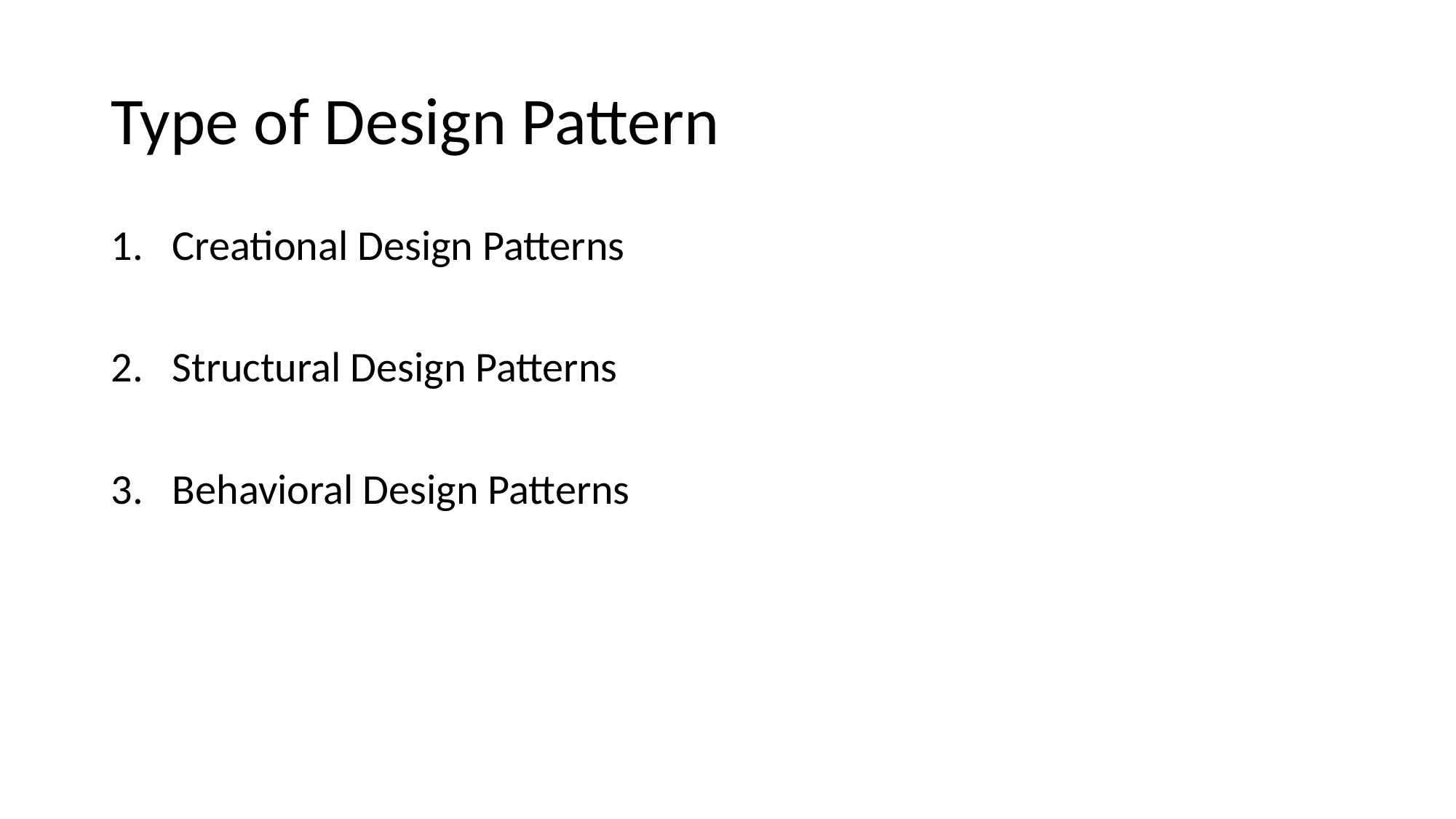

# Type of Design Pattern
Creational Design Patterns

Structural Design Patterns

Behavioral Design Patterns